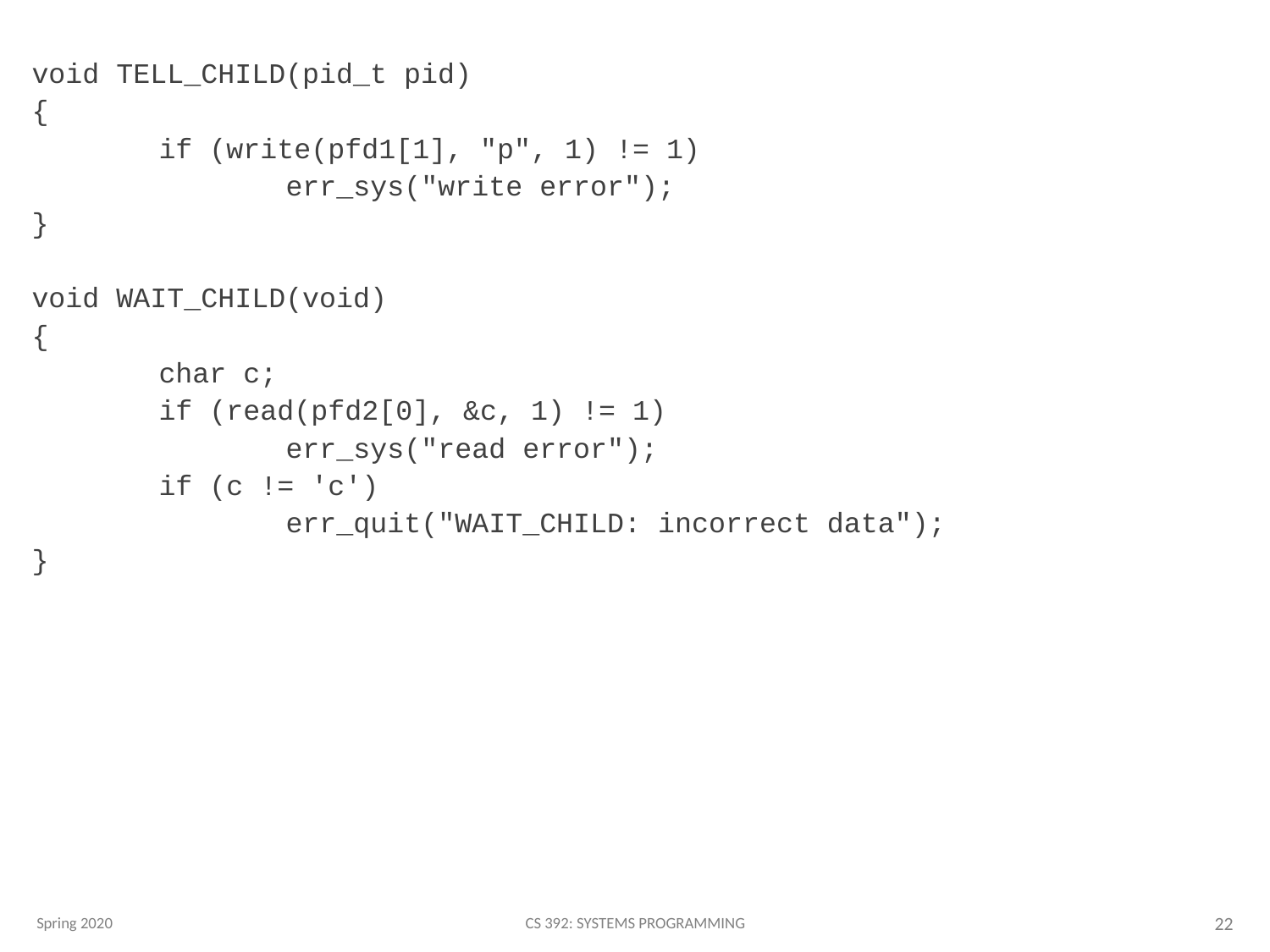

22
void TELL_CHILD(pid_t pid)
{
	if (write(pfd1[1], "p", 1) != 1)
		err_sys("write error");
}

void WAIT_CHILD(void)
{
	char c;
	if (read(pfd2[0], &c, 1) != 1)
		err_sys("read error");
	if (c != 'c')
		err_quit("WAIT_CHILD: incorrect data");
}
Spring 2020
CS 392: Systems Programming